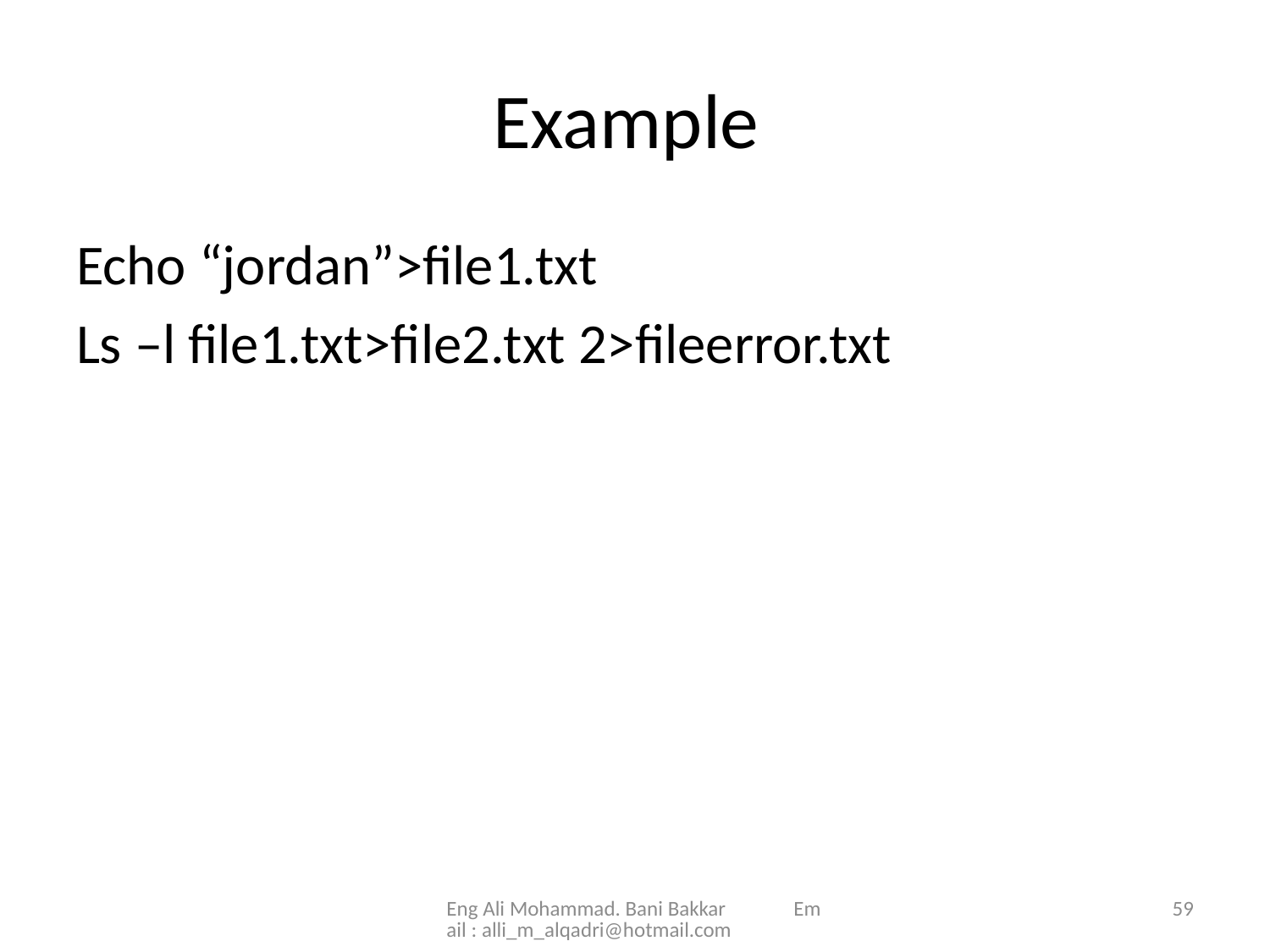

# Example
Echo “jordan”>file1.txt
Ls –l file1.txt>file2.txt 2>fileerror.txt

Eng Ali Mohammad. Bani Bakkar              Email : alli_m_alqadri@hotmail.com
59